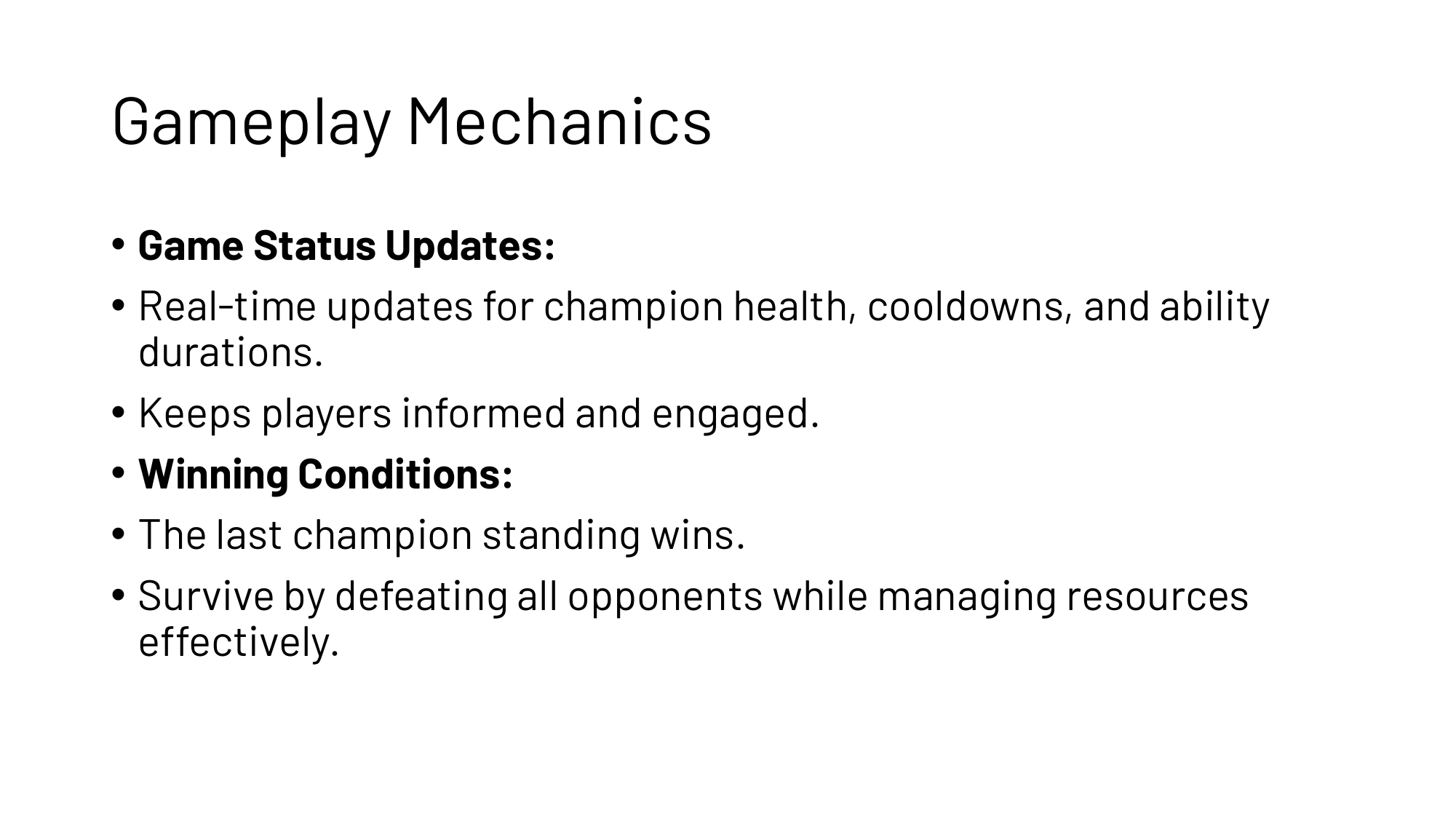

# Gameplay Mechanics
Game Status Updates:
Real-time updates for champion health, cooldowns, and ability durations.
Keeps players informed and engaged.
Winning Conditions:
The last champion standing wins.
Survive by defeating all opponents while managing resources effectively.